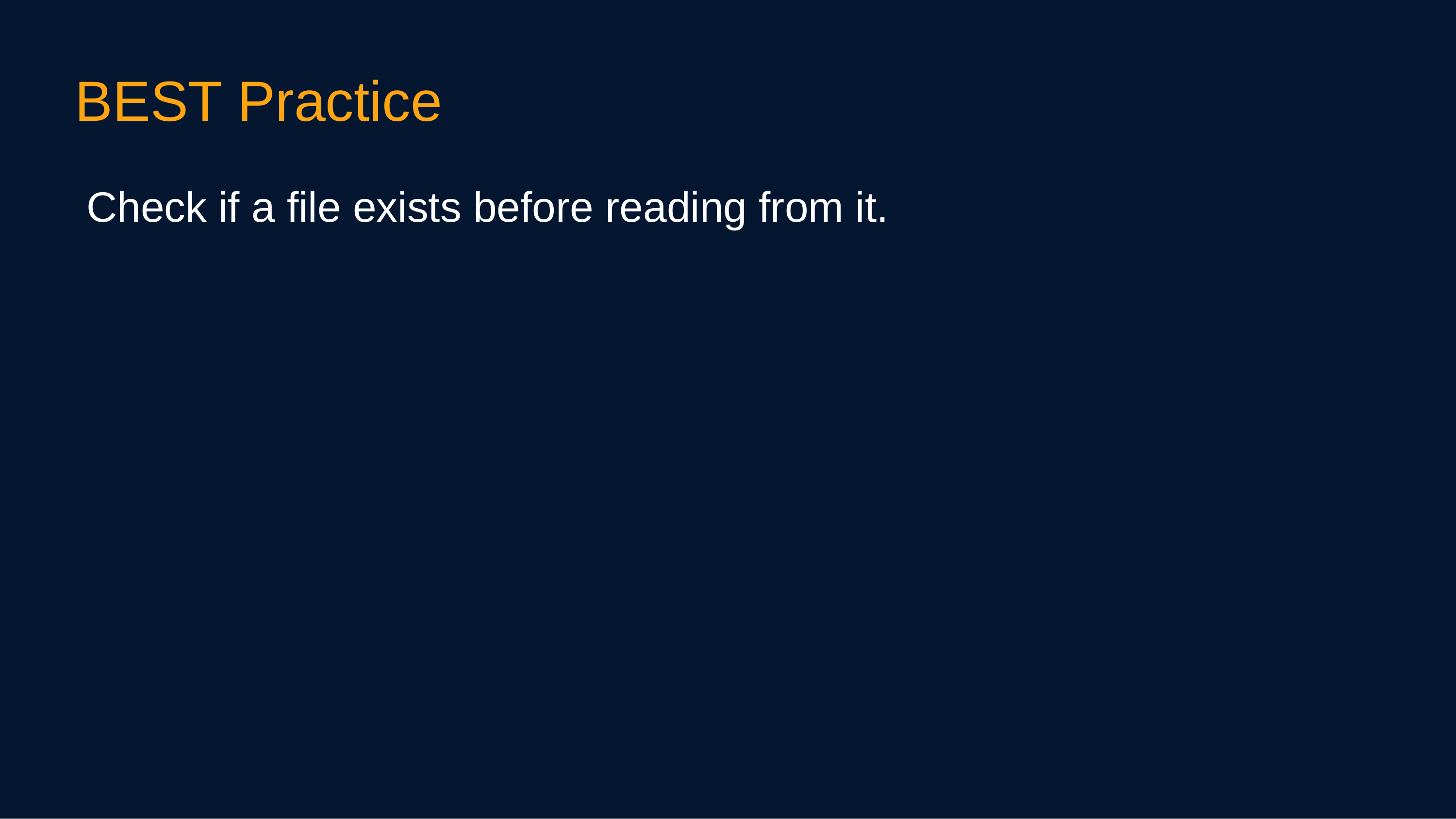

BEST Practice
Check if a file exists before reading from it.